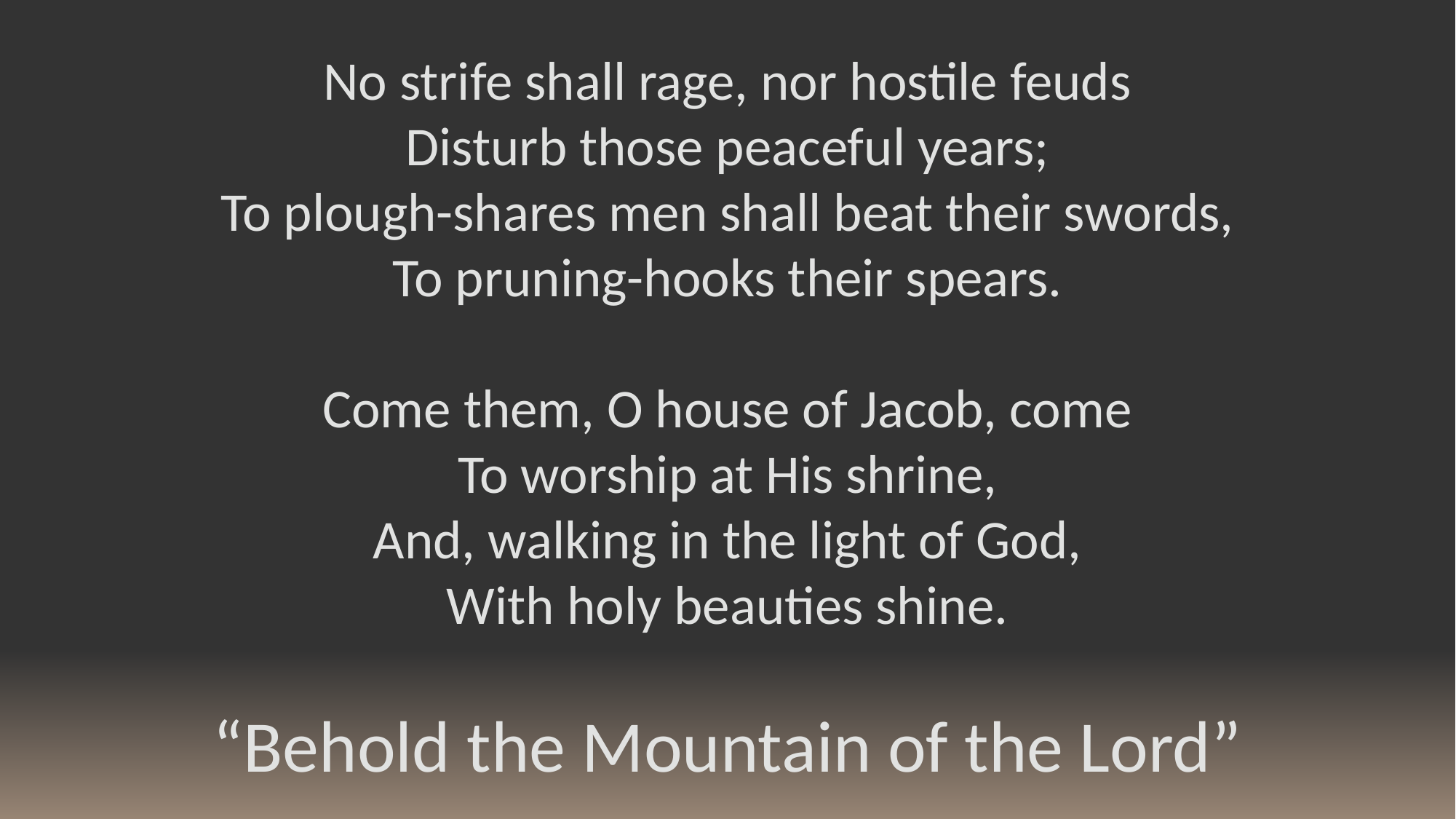

No strife shall rage, nor hostile feuds
Disturb those peaceful years;
To plough-shares men shall beat their swords,
To pruning-hooks their spears.

Come them, O house of Jacob, come
To worship at His shrine,
And, walking in the light of God,
With holy beauties shine.

“Behold the Mountain of the Lord”